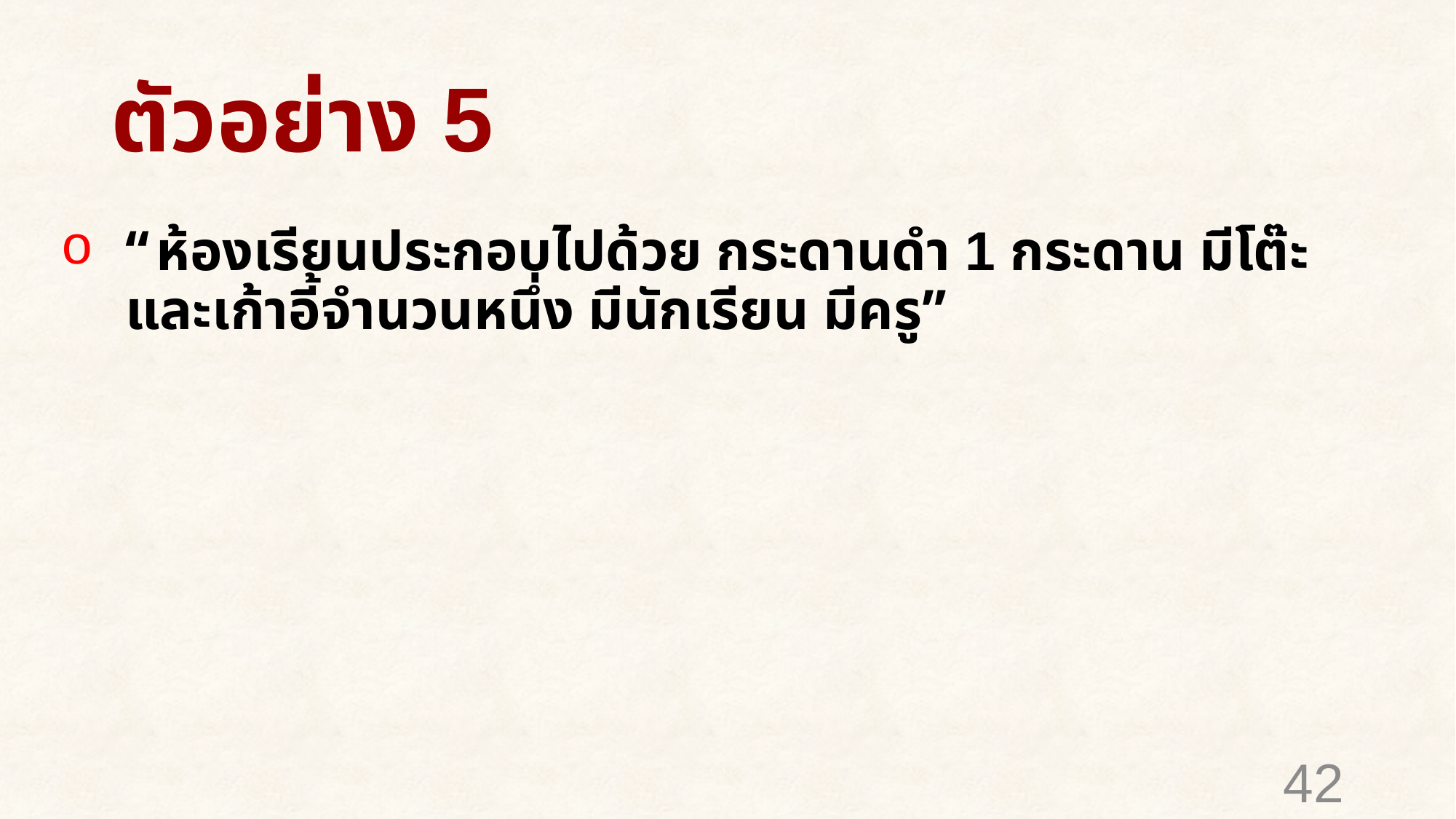

# ตัวอย่าง 5
“ห้องเรียนประกอบไปด้วย กระดานดำ 1 กระดาน มีโต๊ะและเก้าอี้จำนวนหนึ่ง มีนักเรียน มีครู”

42